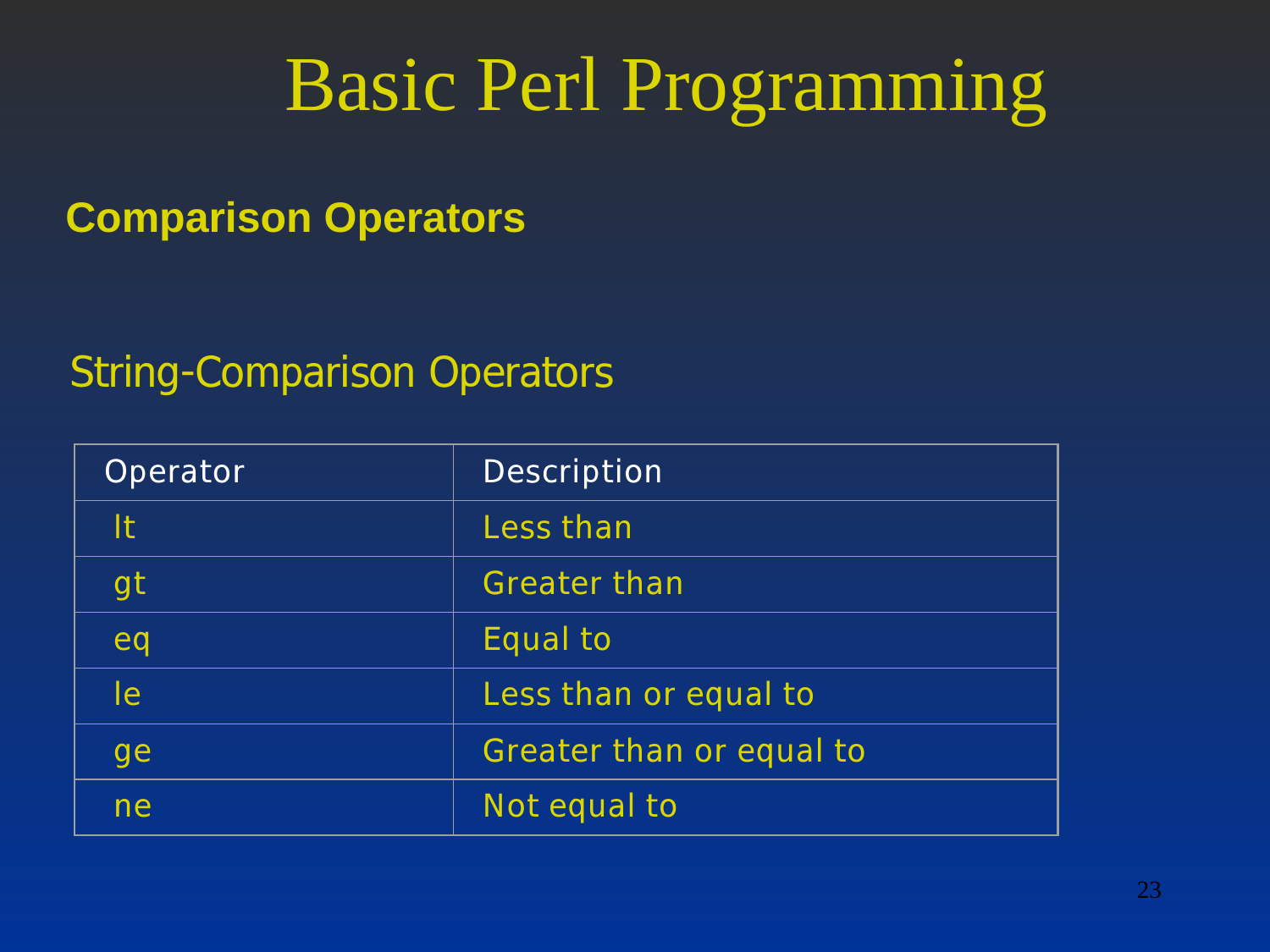

# Basic Perl Programming
Comparison Operators

String-Comparison Operators

Operator

Description

 lt

Less than

 gt

Greater than

 eq

Equal to

 le

Less than or equal to

 ge

Greater than or equal to

 ne

Not equal to

23